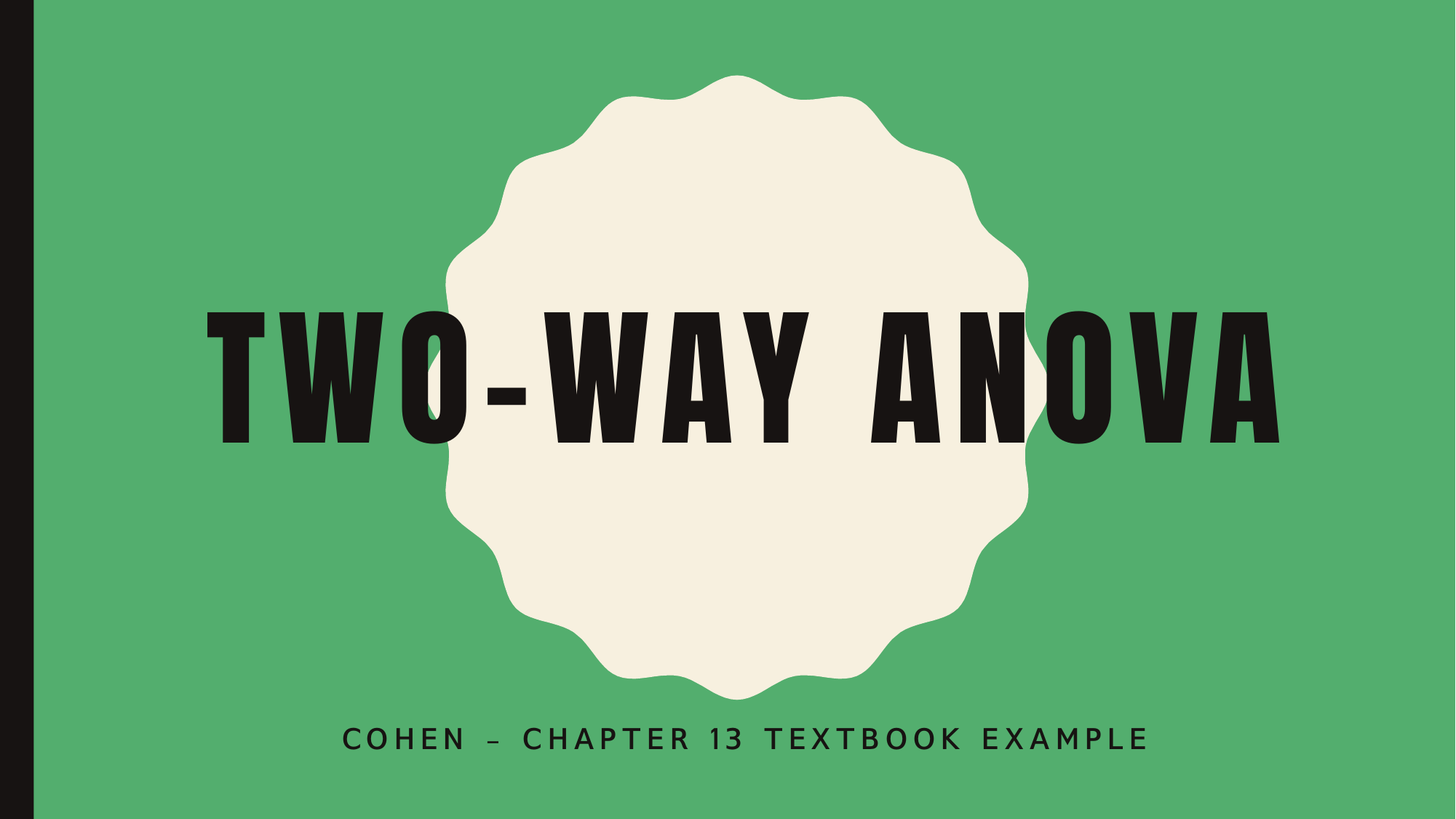

# Two-Way ANOVA
Cohen – chapter 13 textbook example